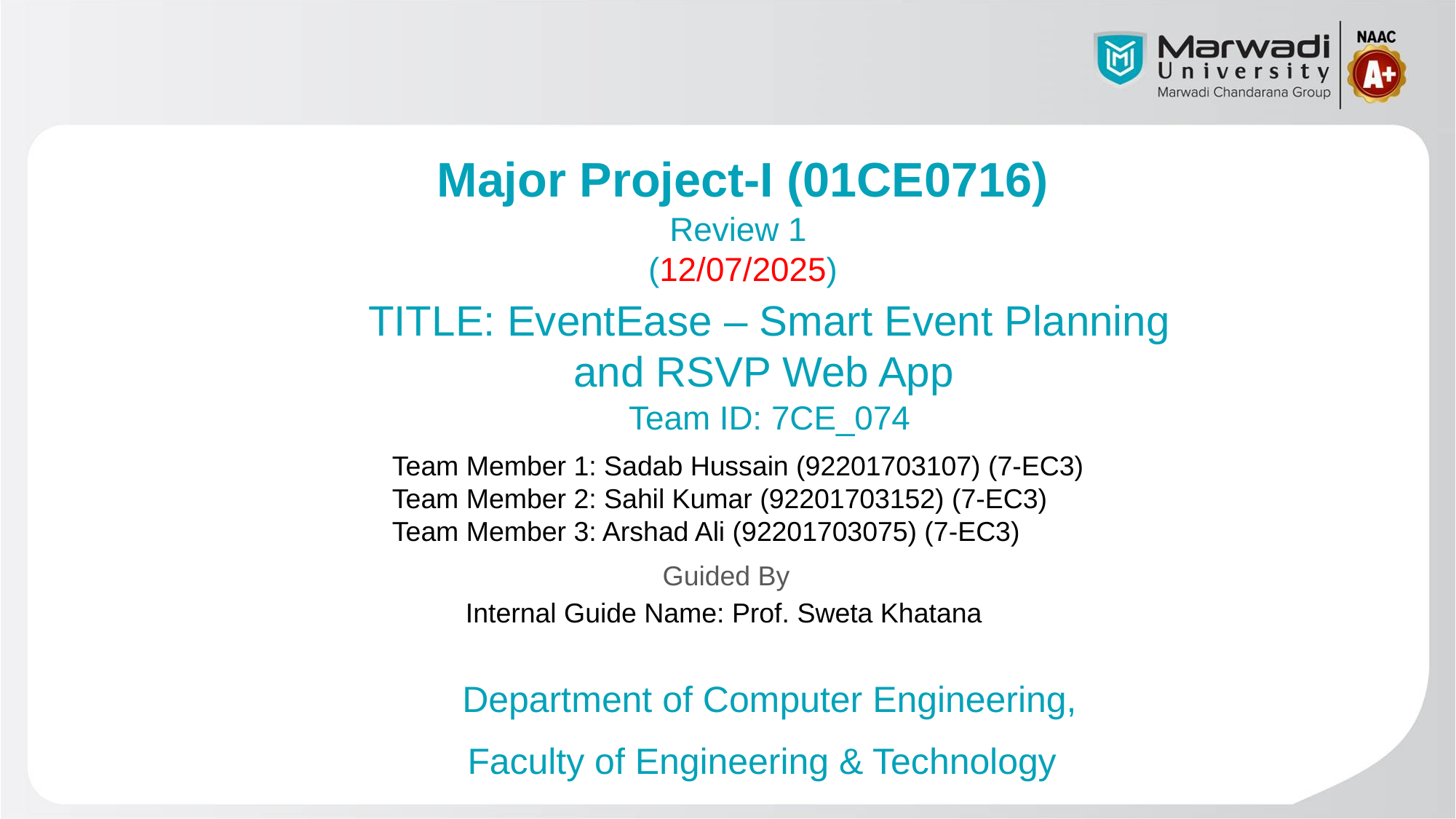

Major Project-I (01CE0716)
Review 1
(12/07/2025)
TITLE: EventEase – Smart Event Planning and RSVP Web App
Team ID: 7CE_074
Team Member 1: Sadab Hussain (92201703107) (7-EC3)
Team Member 2: Sahil Kumar (92201703152) (7-EC3)
Team Member 3: Arshad Ali (92201703075) (7-EC3)
Guided By
Internal Guide Name: Prof. Sweta Khatana

Department of Computer Engineering,
Faculty of Engineering & Technology